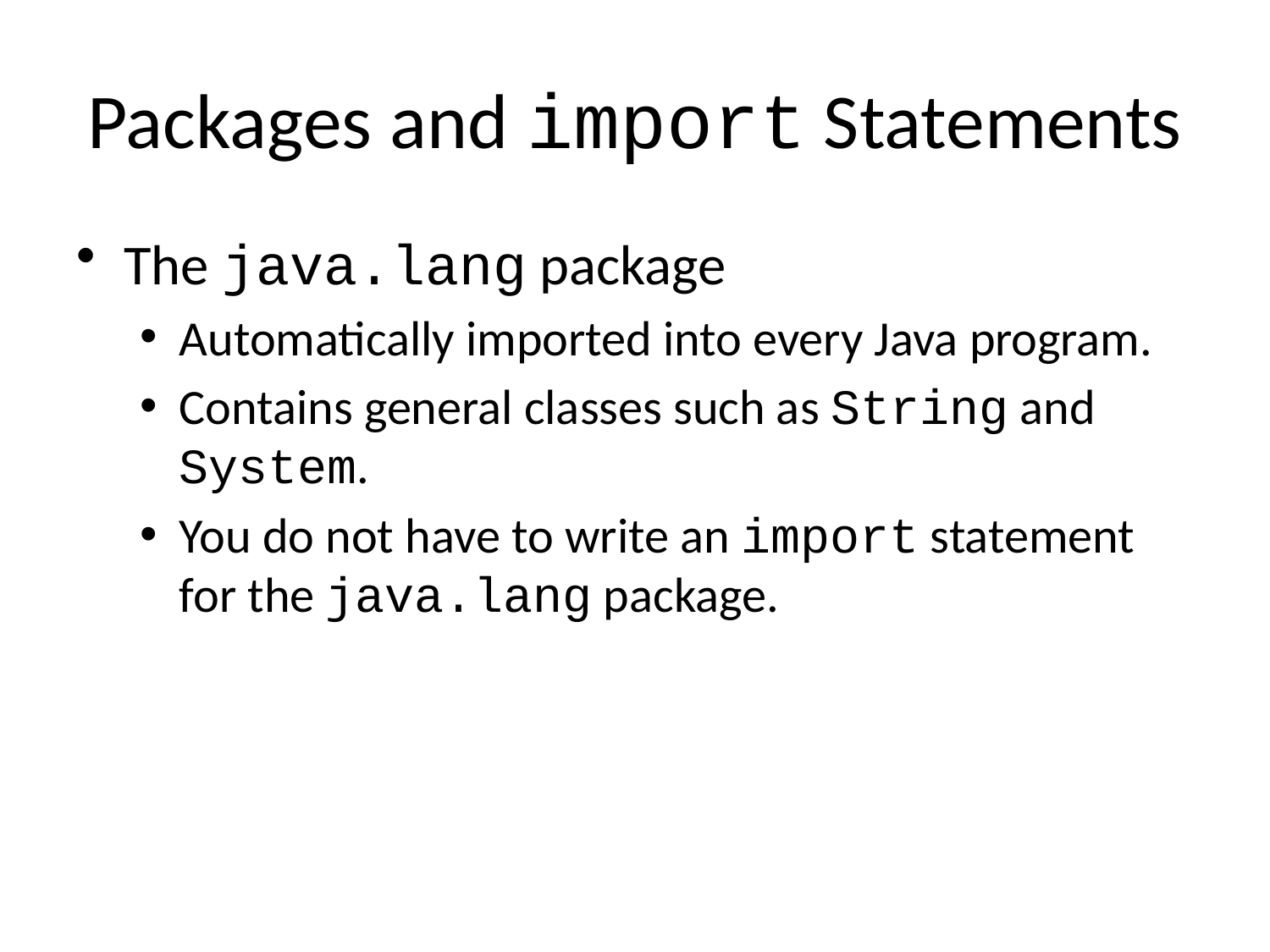

# Packages and import Statements
The java.lang package
Automatically imported into every Java program.
Contains general classes such as String and System.
You do not have to write an import statement for the java.lang package.